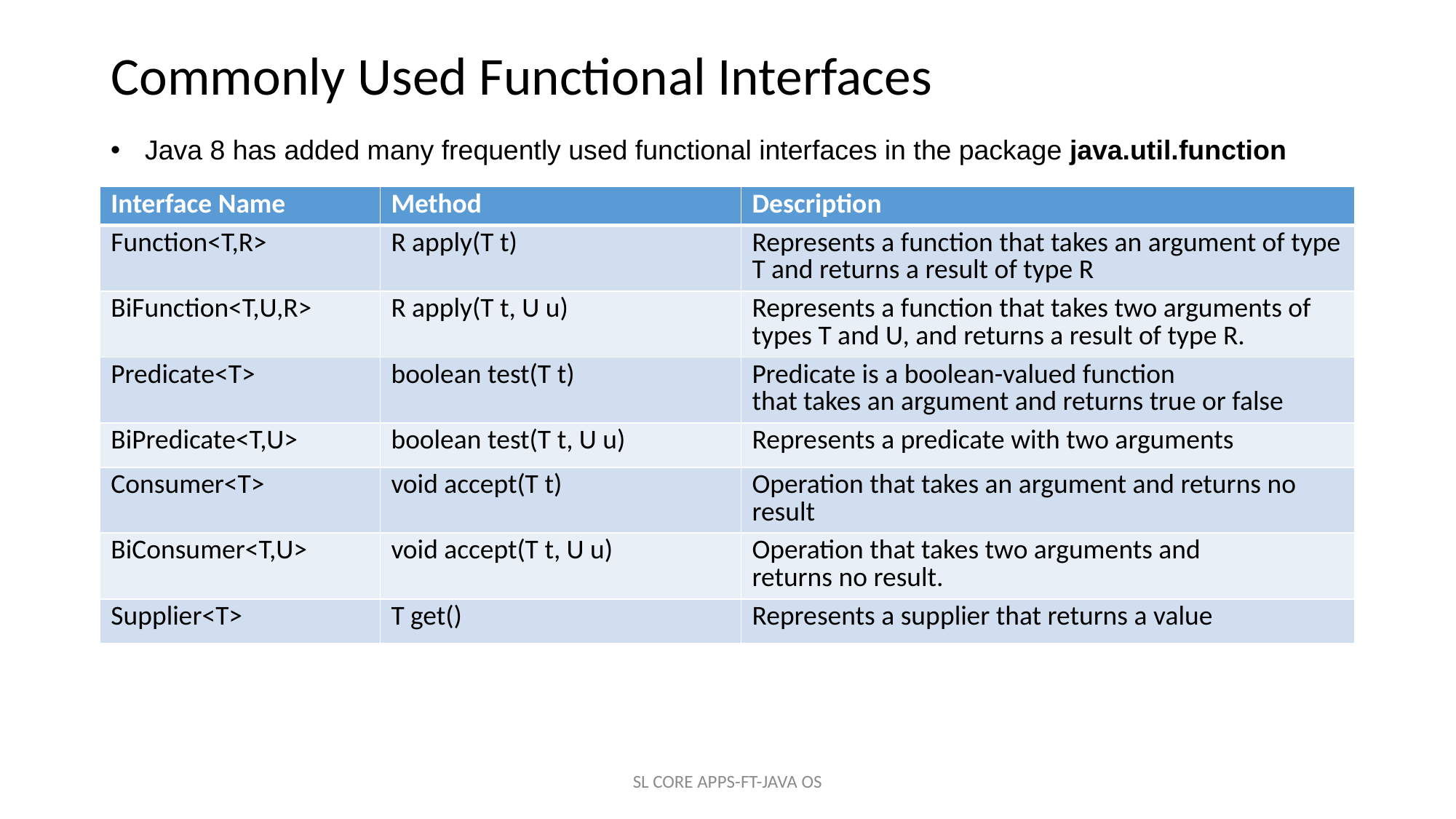

# Commonly Used Functional Interfaces
Java 8 has added many frequently used functional interfaces in the package java.util.function
| Interface Name | Method | Description |
| --- | --- | --- |
| Function<T,R> | R apply(T t) | Represents a function that takes an argument of type T and returns a result of type R |
| BiFunction<T,U,R> | R apply(T t, U u) | Represents a function that takes two arguments of types T and U, and returns a result of type R. |
| Predicate<T> | boolean test(T t) | Predicate is a boolean-valued function that takes an argument and returns true or false |
| BiPredicate<T,U> | boolean test(T t, U u) | Represents a predicate with two arguments |
| Consumer<T> | void accept(T t) | Operation that takes an argument and returns no result |
| BiConsumer<T,U> | void accept(T t, U u) | Operation that takes two arguments and returns no result. |
| Supplier<T> | T get() | Represents a supplier that returns a value |
SL CORE APPS-FT-JAVA OS